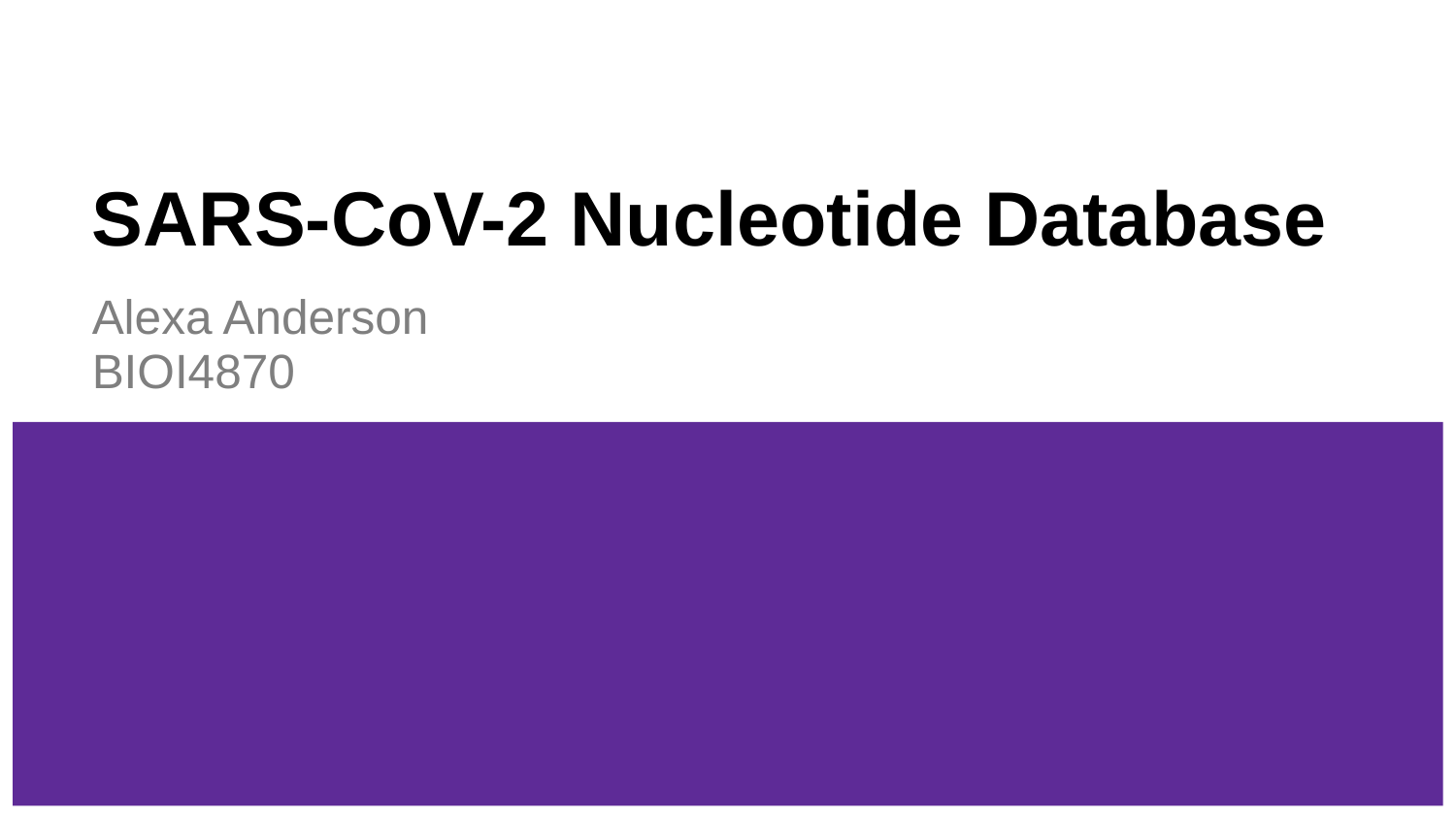

# SARS-CoV-2 Nucleotide Database
Alexa Anderson
BIOI4870